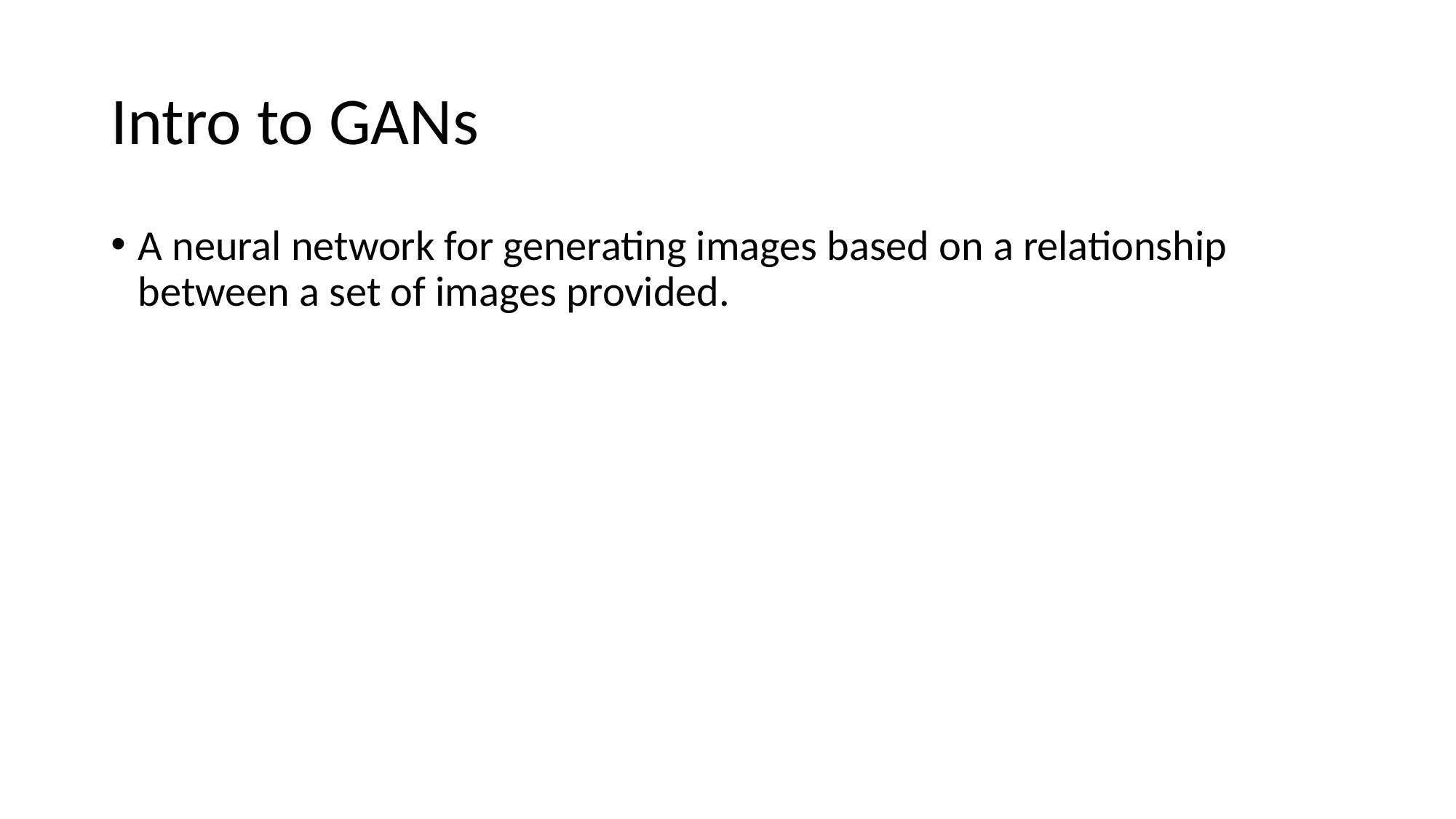

# Intro to GANs
A neural network for generating images based on a relationship between a set of images provided.